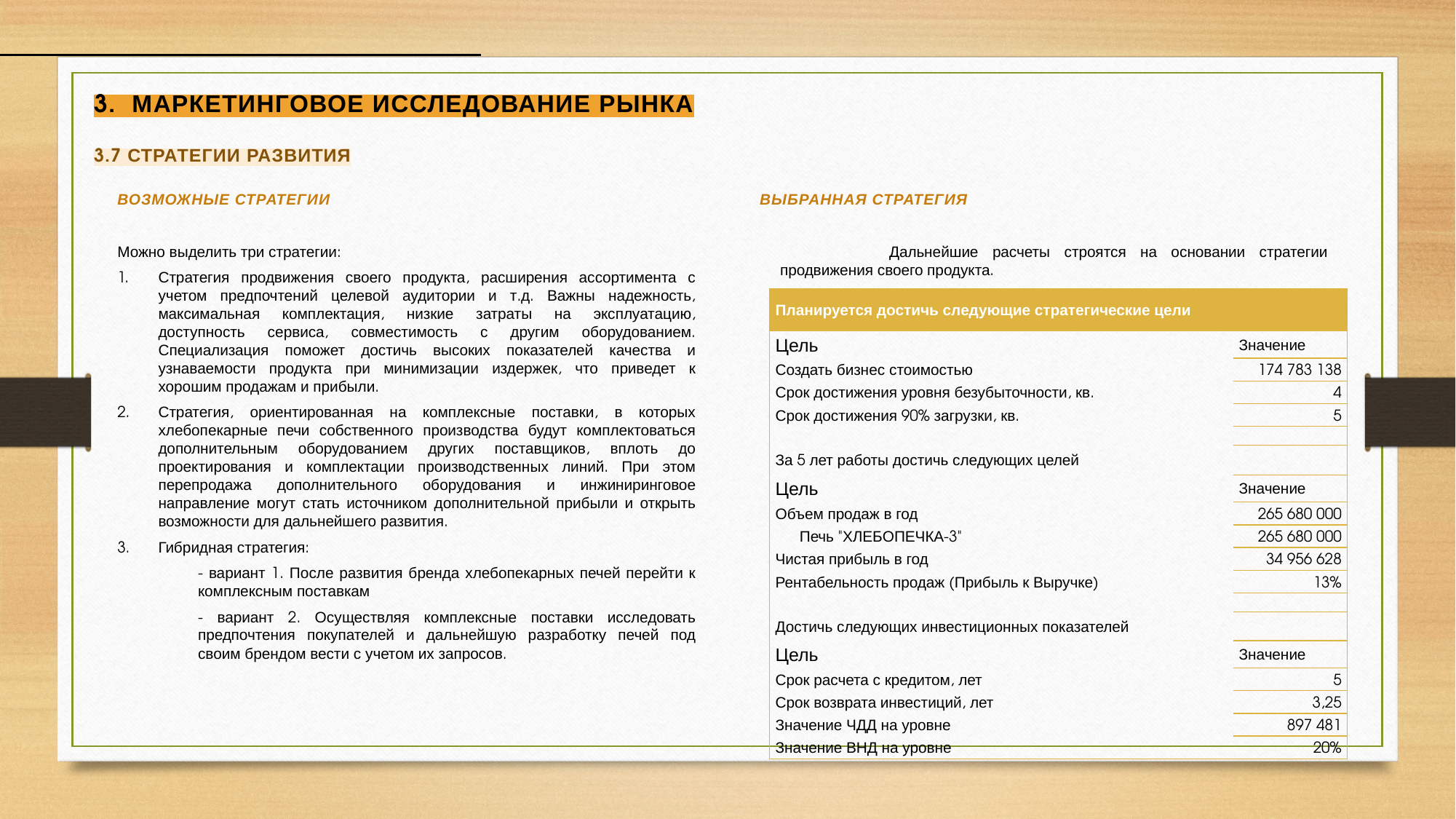

3.  Маркетинговое исследование рынка
3.7 Стратегии развития
Возможные стратегии
Выбранная стратегия
Можно выделить три стратегии:
Стратегия продвижения своего продукта, расширения ассортимента с учетом предпочтений целевой аудитории и т.д. Важны надежность, максимальная комплектация, низкие затраты на эксплуатацию, доступность сервиса, совместимость с другим оборудованием. Специализация поможет достичь высоких показателей качества и узнаваемости продукта при минимизации издержек, что приведет к хорошим продажам и прибыли.
Стратегия, ориентированная на комплексные поставки, в которых хлебопекарные печи собственного производства будут комплектоваться дополнительным оборудованием других поставщиков, вплоть до проектирования и комплектации производственных линий. При этом перепродажа дополнительного оборудования и инжиниринговое направление могут стать источником дополнительной прибыли и открыть возможности для дальнейшего развития.
Гибридная стратегия:
- вариант 1. После развития бренда хлебопекарных печей перейти к комплексным поставкам
- вариант 2. Осуществляя комплексные поставки исследовать предпочтения покупателей и дальнейшую разработку печей под своим брендом вести с учетом их запросов.
	Дальнейшие расчеты строятся на основании стратегии продвижения своего продукта.
| Планируется достичь следующие стратегические цели |  |
| --- | --- |
| Цель | Значение |
| Создать бизнес стоимостью | 174 783 138 |
| Срок достижения уровня безубыточности, кв. | 4 |
| Срок достижения 90% загрузки, кв. | 5 |
|  |  |
| За 5 лет работы достичь следующих целей |  |
| Цель | Значение |
| Объем продаж в год | 265 680 000 |
| Печь "ХЛЕБОПЕЧКА-3" | 265 680 000 |
| Чистая прибыль в год | 34 956 628 |
| Рентабельность продаж (Прибыль к Выручке) | 13% |
|  |  |
| Достичь следующих инвестиционных показателей |  |
| Цель | Значение |
| Срок расчета с кредитом, лет | 5 |
| Срок возврата инвестиций, лет | 3,25 |
| Значение ЧДД на уровне | 897 481 |
| Значение ВНД на уровне | 20% |